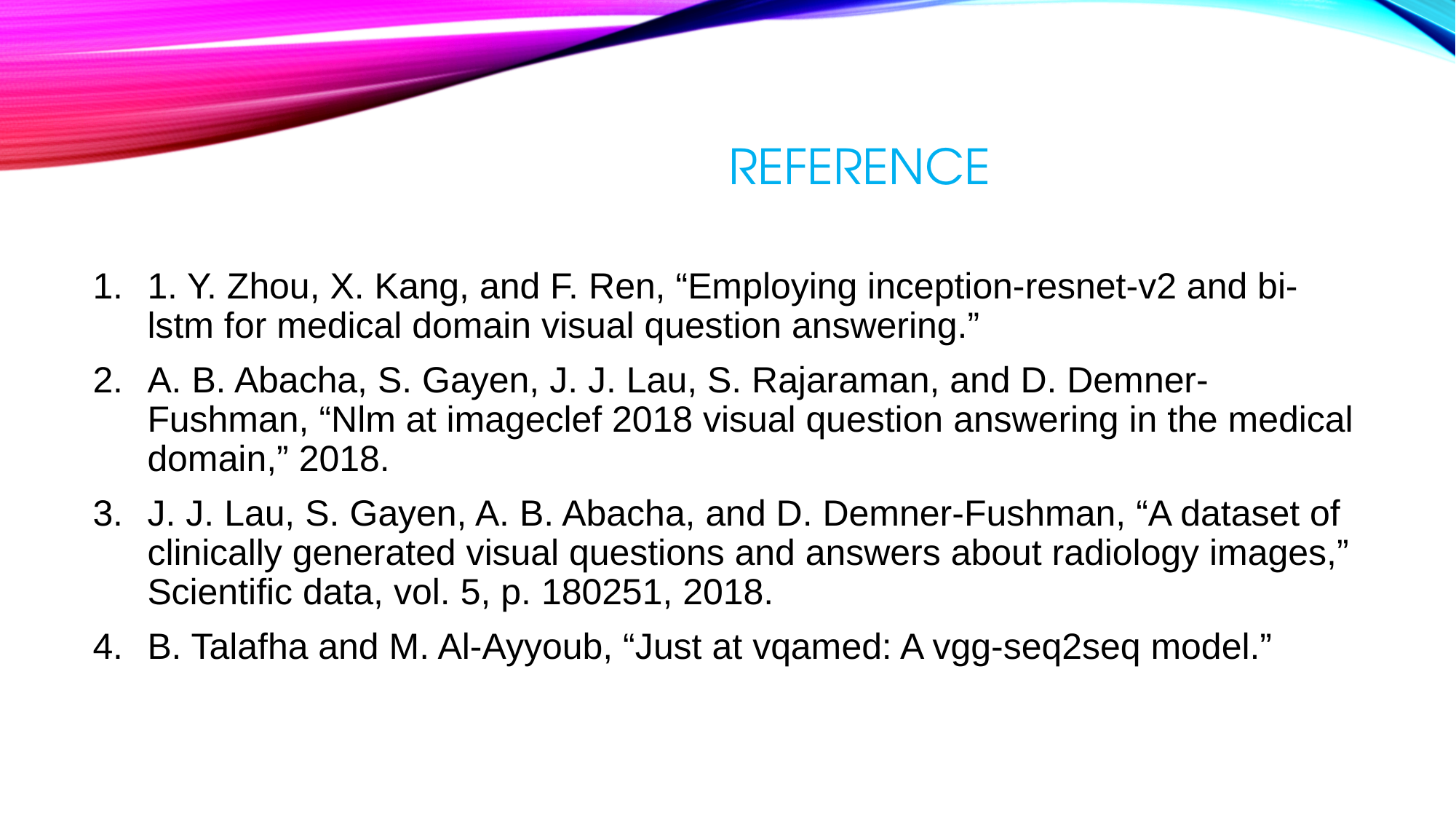

# Reference
1. Y. Zhou, X. Kang, and F. Ren, “Employing inception-resnet-v2 and bi-lstm for medical domain visual question answering.”
A. B. Abacha, S. Gayen, J. J. Lau, S. Rajaraman, and D. Demner-Fushman, “Nlm at imageclef 2018 visual question answering in the medical domain,” 2018.
J. J. Lau, S. Gayen, A. B. Abacha, and D. Demner-Fushman, “A dataset of clinically generated visual questions and answers about radiology images,” Scientific data, vol. 5, p. 180251, 2018.
B. Talafha and M. Al-Ayyoub, “Just at vqamed: A vgg-seq2seq model.”